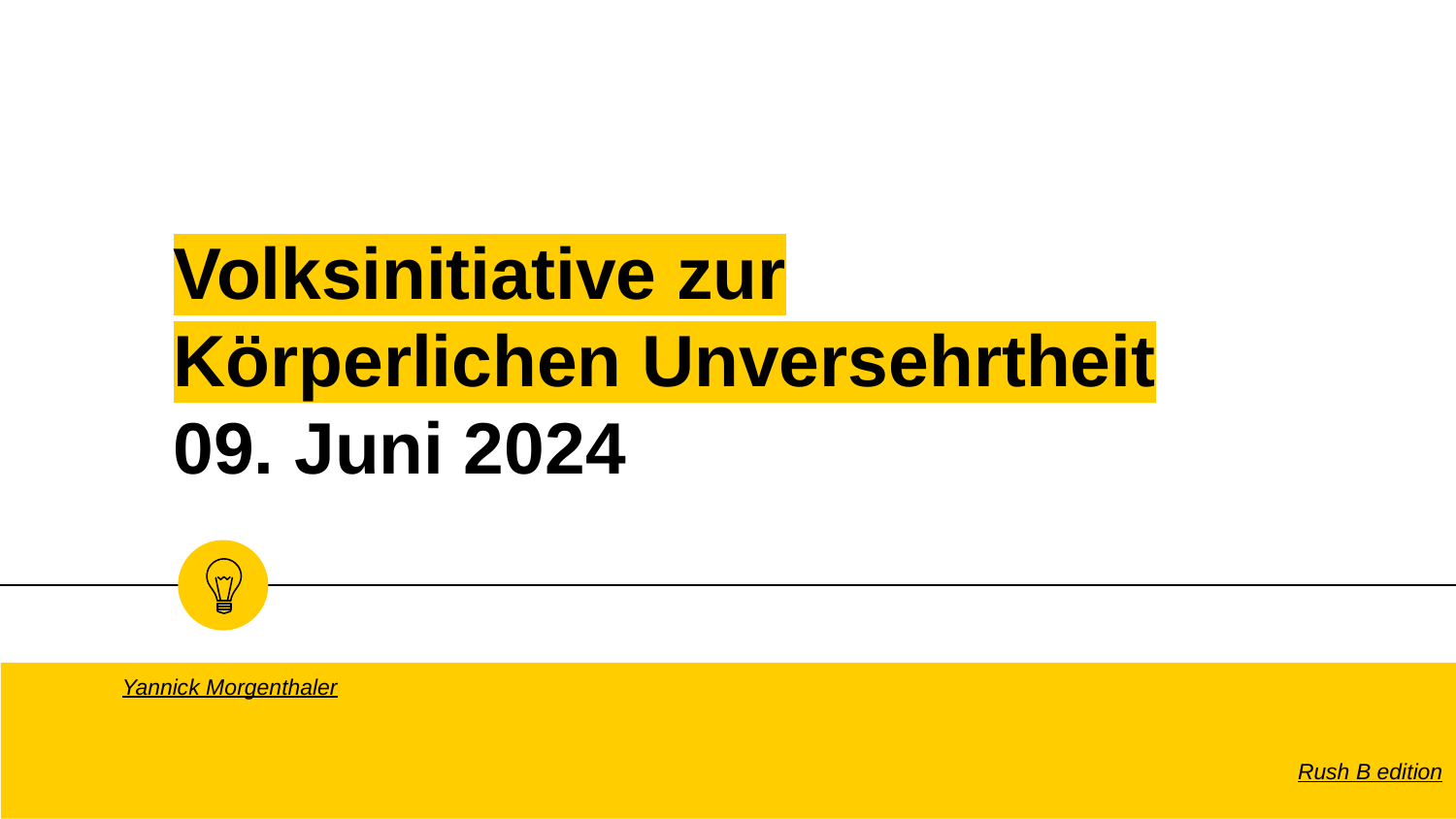

# Volksinitiative zur Körperlichen Unversehrtheit 09. Juni 2024

Yannick Morgenthaler

Rush B edition